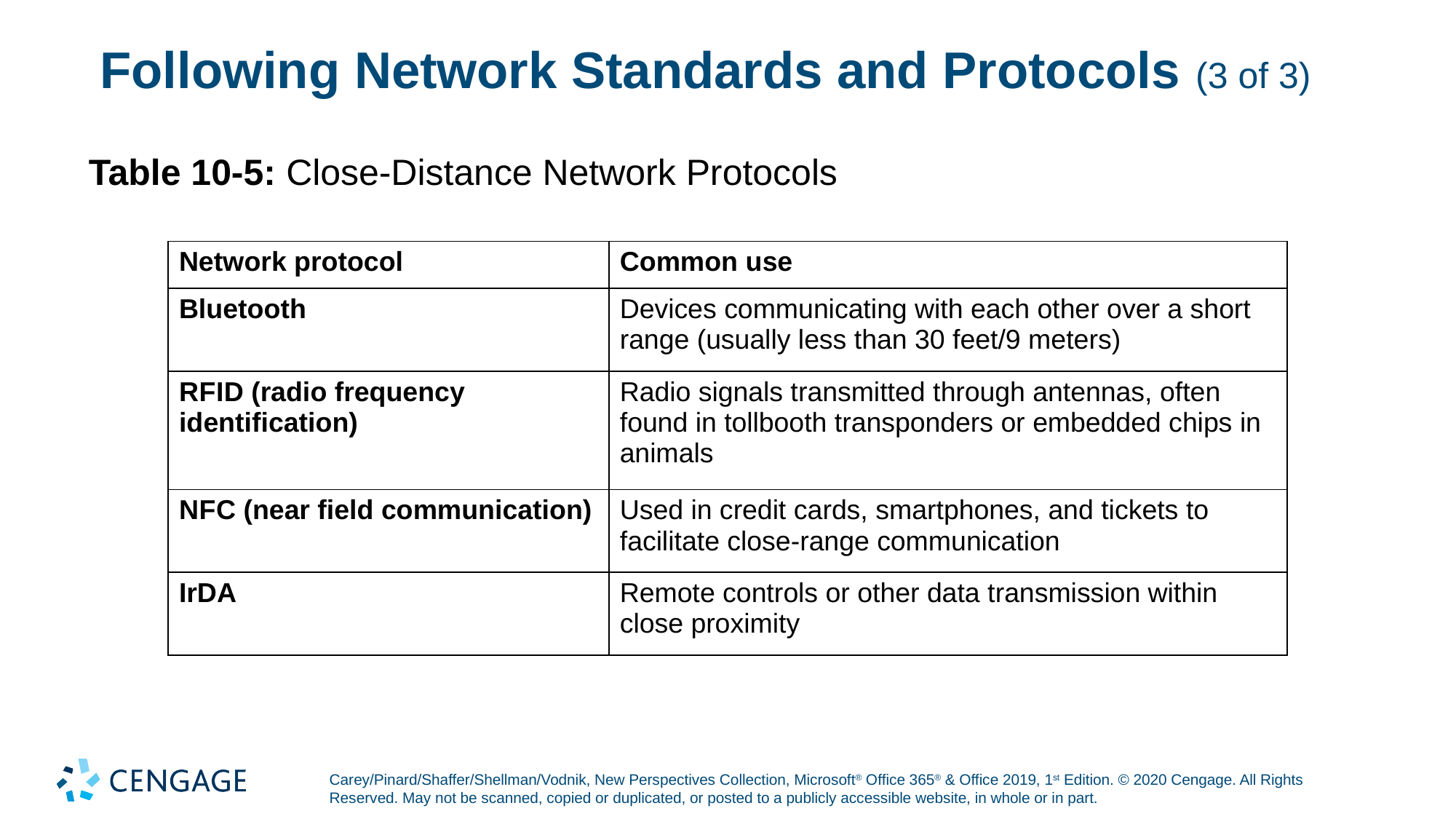

# Following Network Standards and Protocols (3 of 3)
Table 10-5: Close-Distance Network Protocols
| Network protocol | Common use |
| --- | --- |
| Bluetooth | Devices communicating with each other over a short range (usually less than 30 feet/9 meters) |
| R F I D (radio frequency identification) | Radio signals transmitted through antennas, often found in tollbooth transponders or embedded chips in animals |
| N F C (near field communication) | Used in credit cards, smartphones, and tickets to facilitate close-range communication |
| IrDA | Remote controls or other data transmission within close proximity |